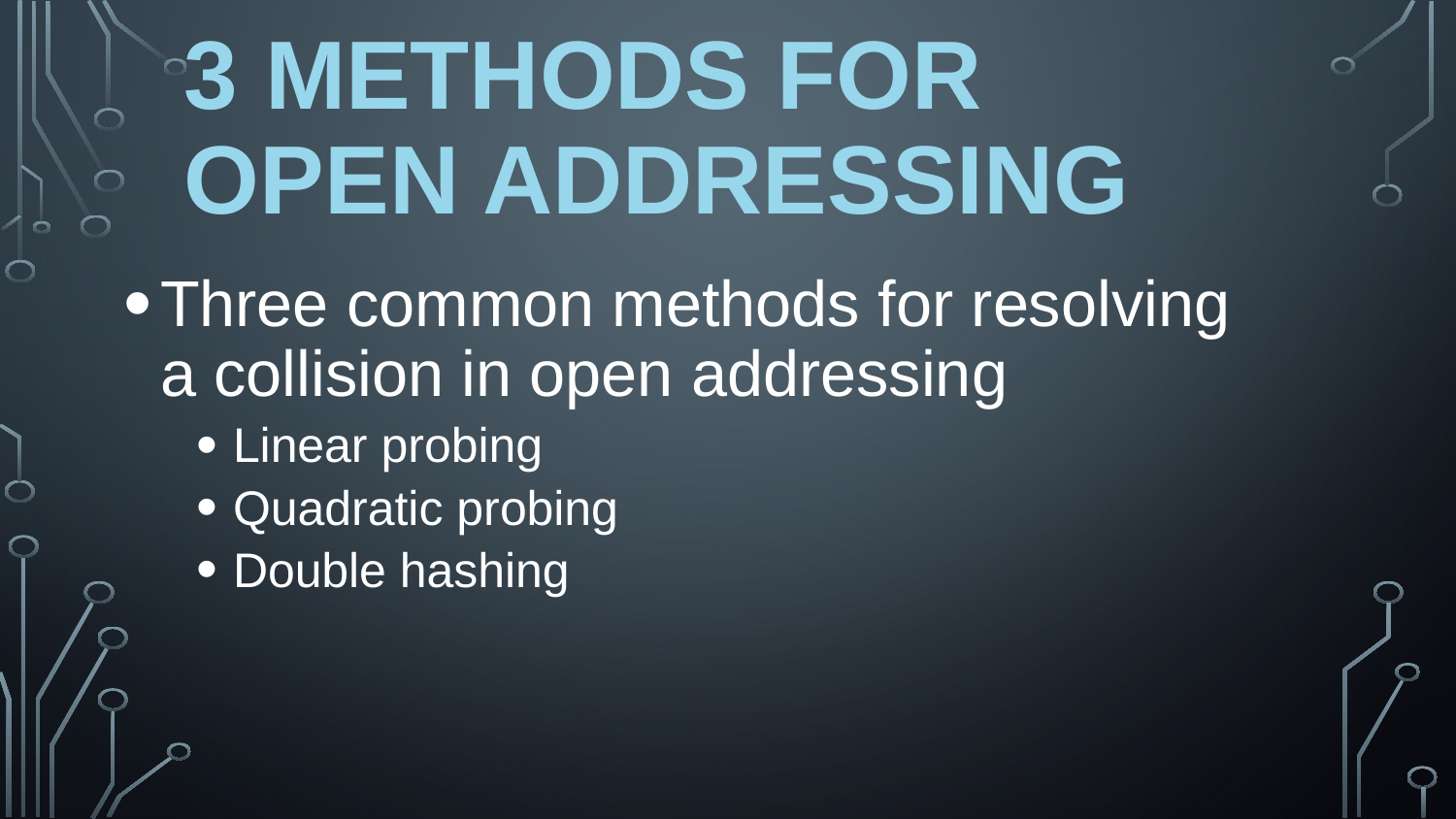

# 3 METHODS FOR OPEN ADDRESSING
Three common methods for resolving a collision in open addressing
Linear probing
Quadratic probing
Double hashing